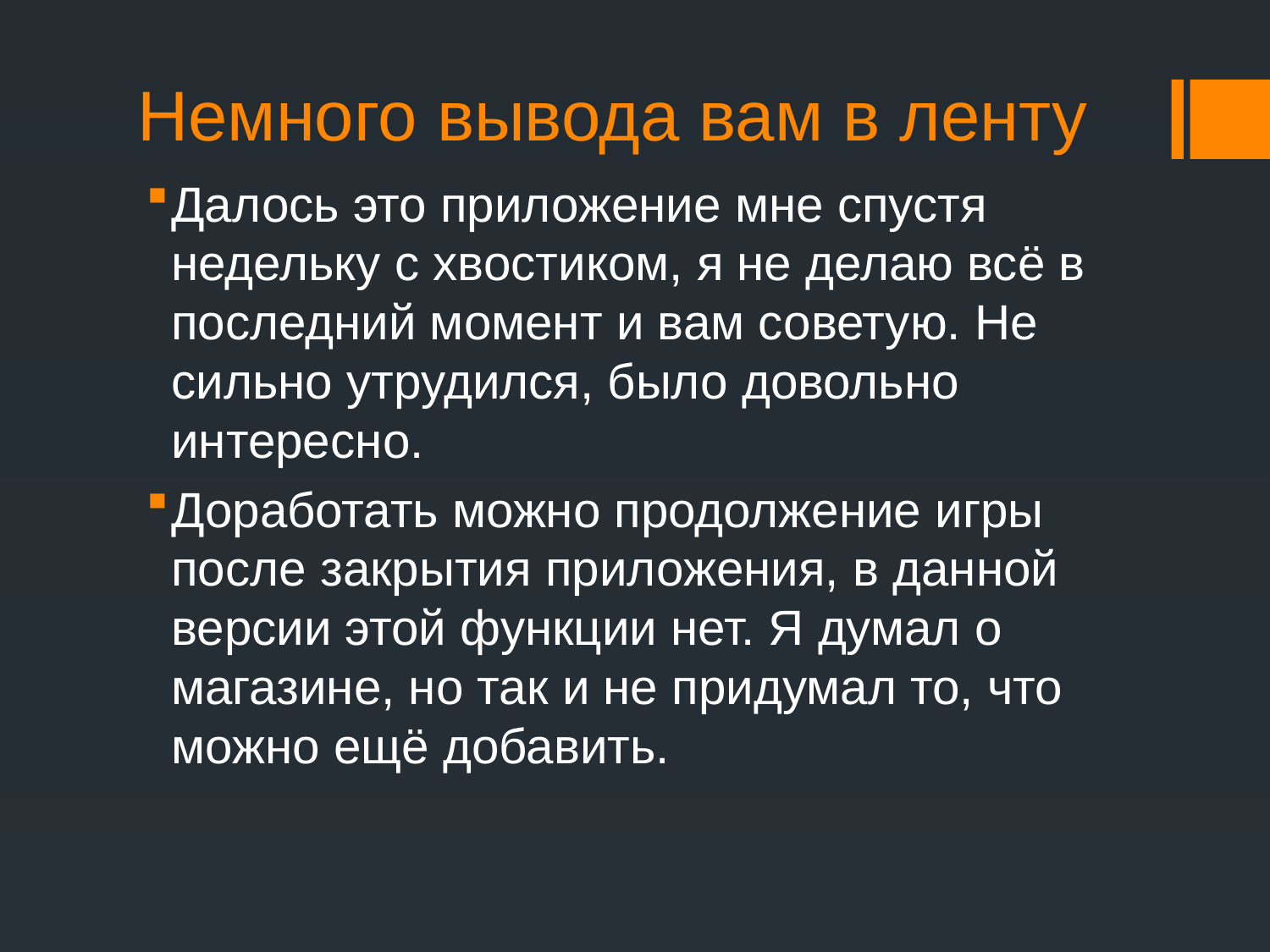

# Немного вывода вам в ленту
Далось это приложение мне спустя недельку с хвостиком, я не делаю всё в последний момент и вам советую. Не сильно утрудился, было довольно интересно.
Доработать можно продолжение игры после закрытия приложения, в данной версии этой функции нет. Я думал о магазине, но так и не придумал то, что можно ещё добавить.